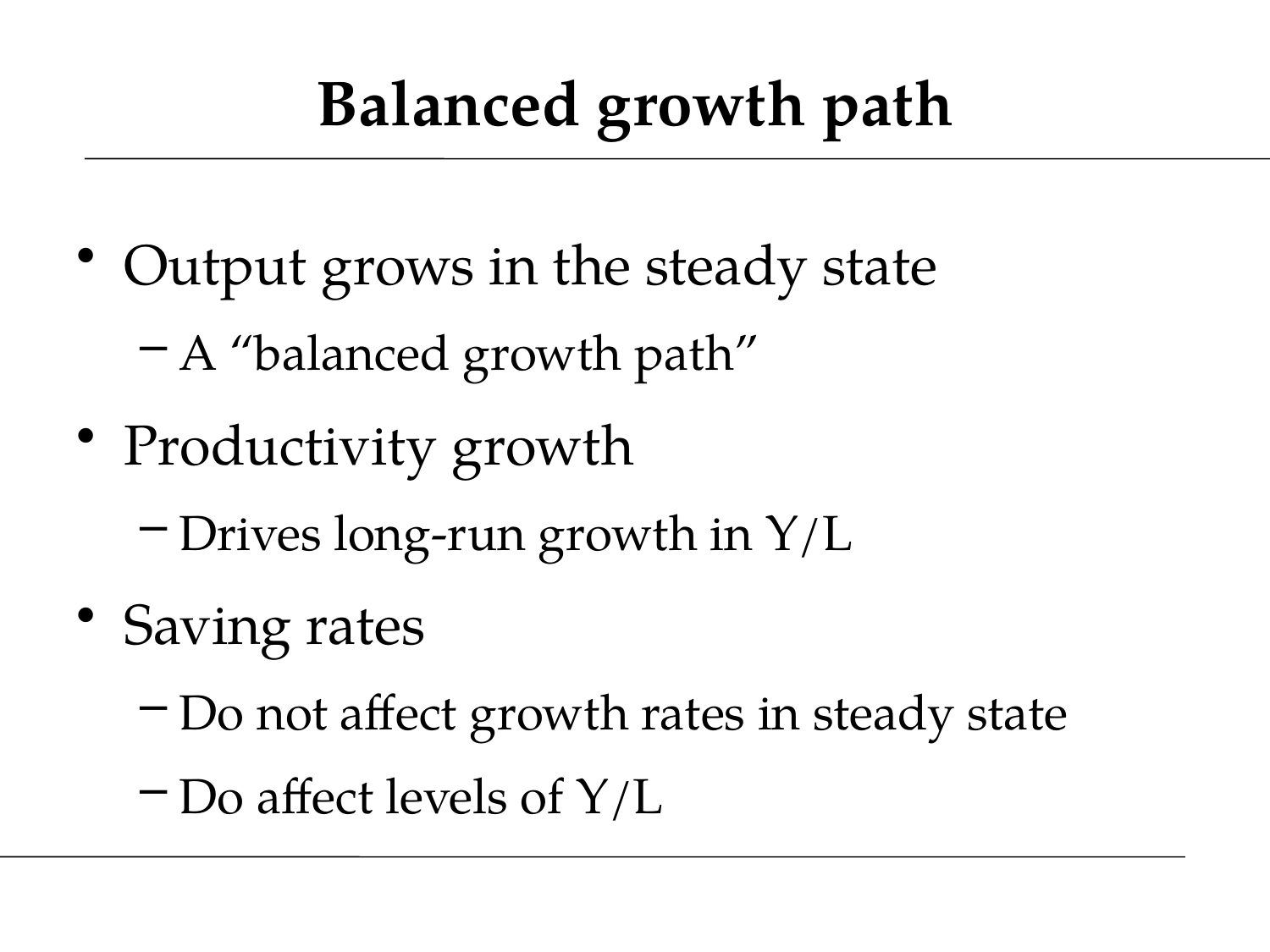

# Balanced growth path
Output grows in the steady state
A “balanced growth path”
Productivity growth
Drives long-run growth in Y/L
Saving rates
Do not affect growth rates in steady state
Do affect levels of Y/L